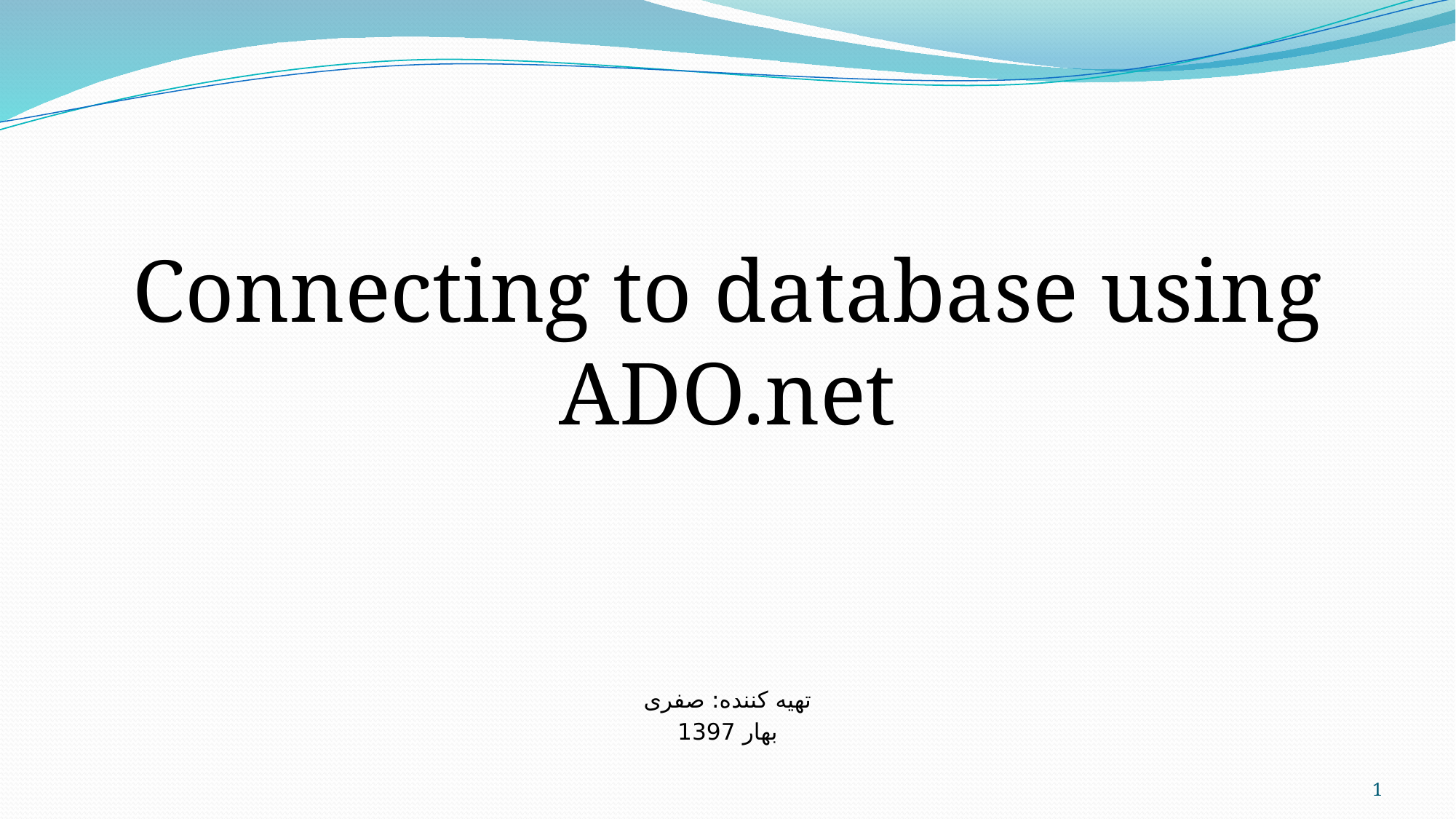

Connecting to database using ADO.net

تهیه کننده: صفری
بهار 1397
1